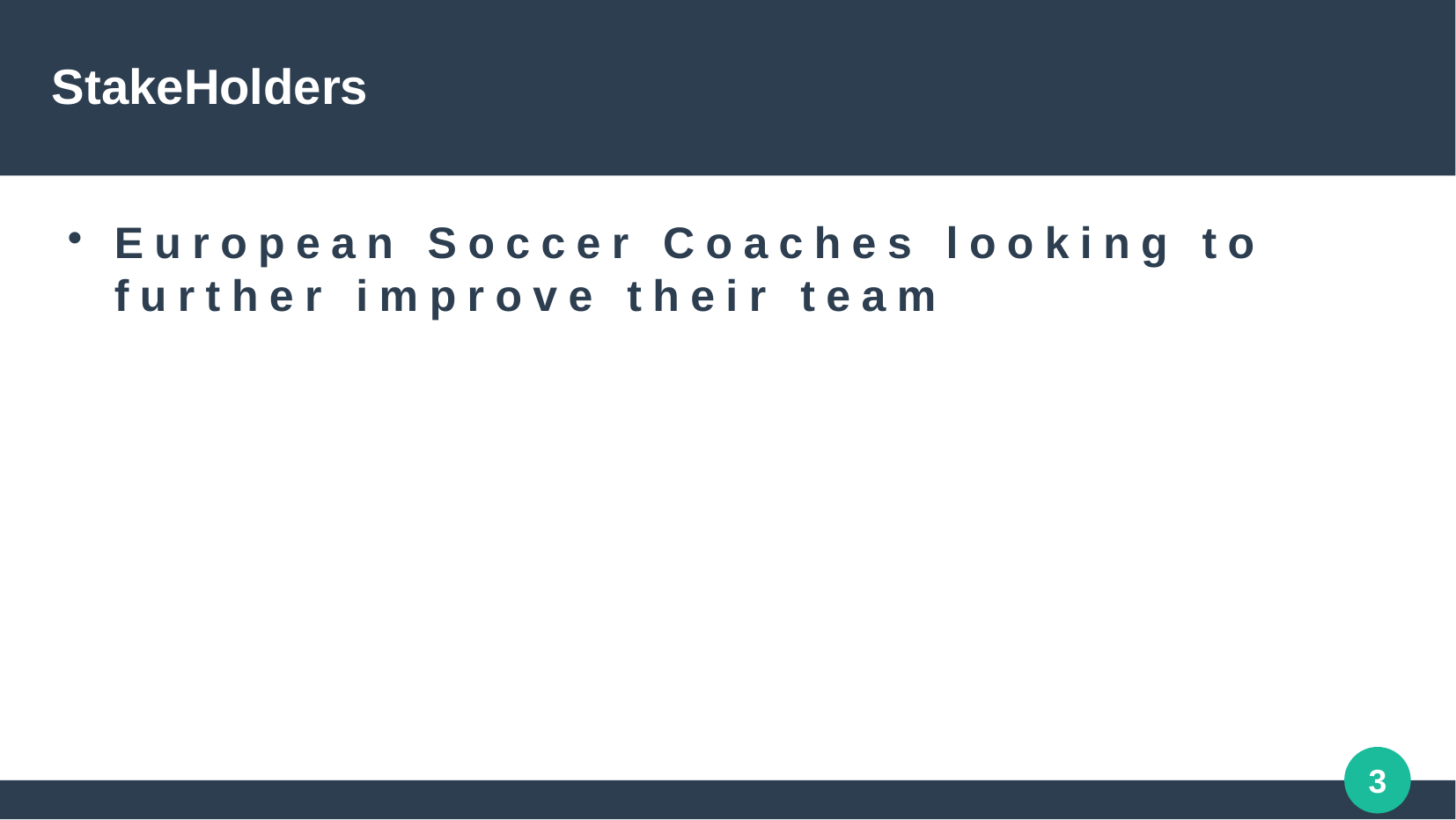

StakeHolders
European Soccer Coaches looking to further improve their team